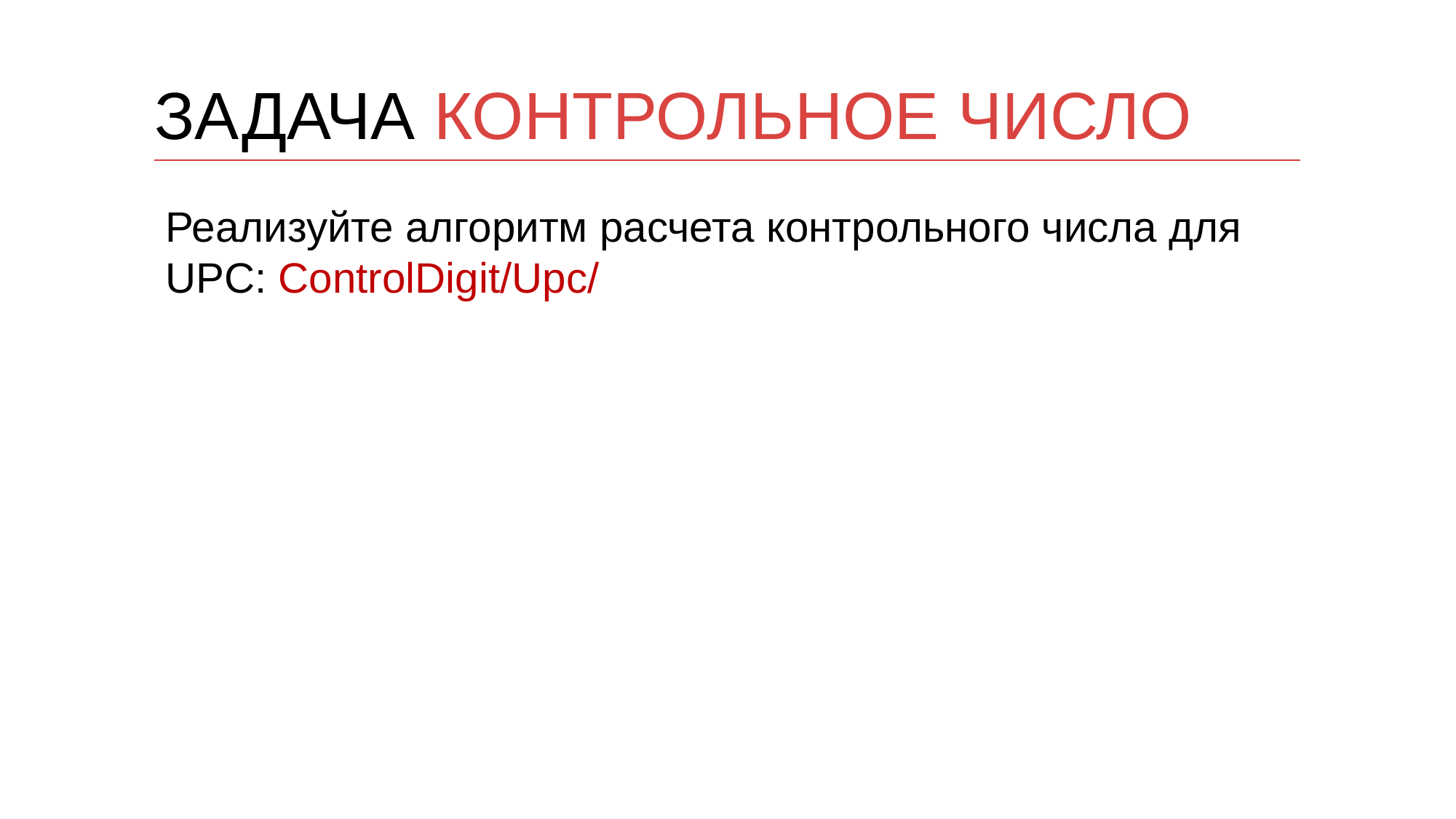

# Задача контрольное число
Реализуйте алгоритм расчета контрольного числа для UPC: ControlDigit/Upc/